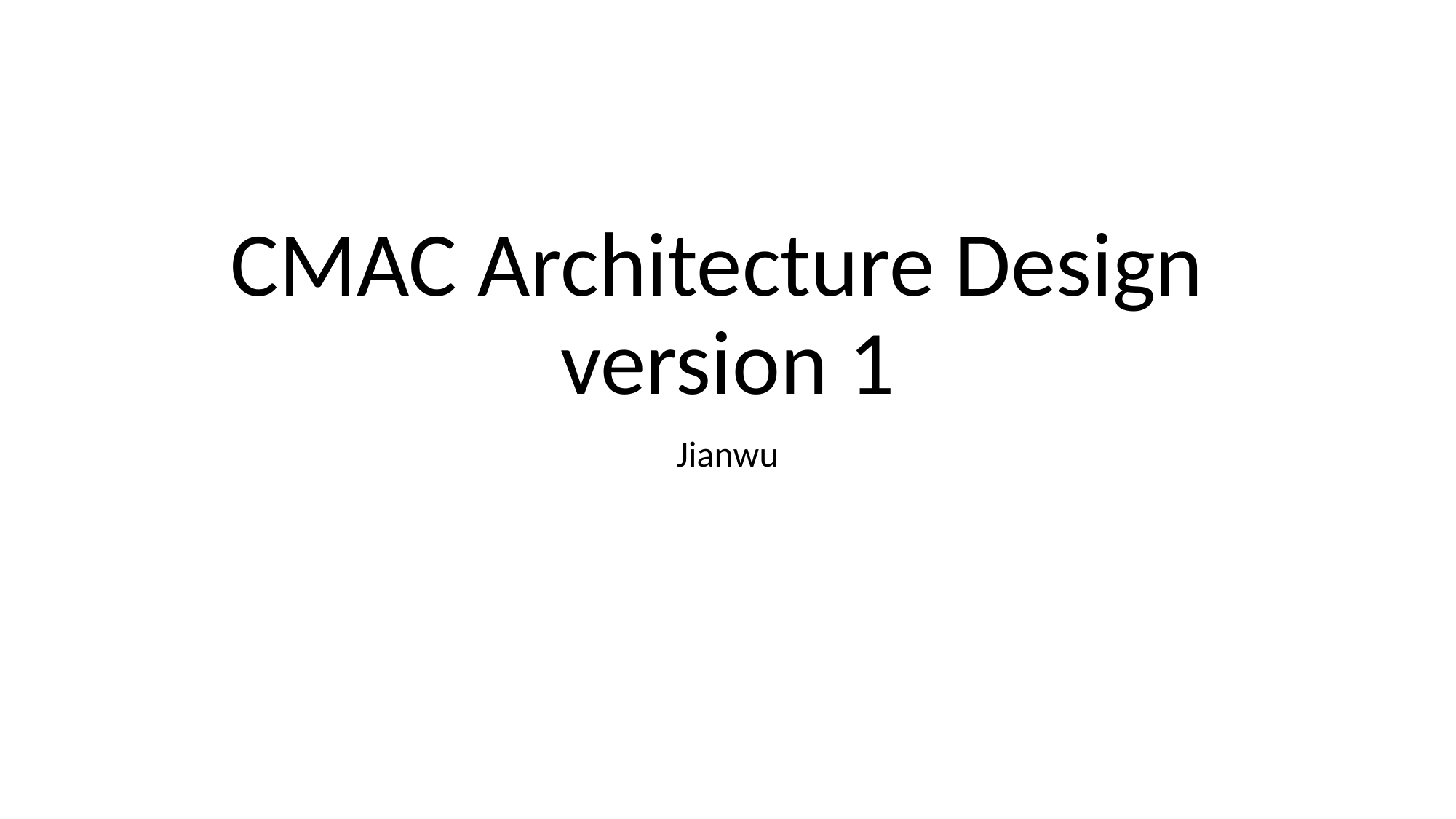

# CMAC Architecture Design version 1
Jianwu